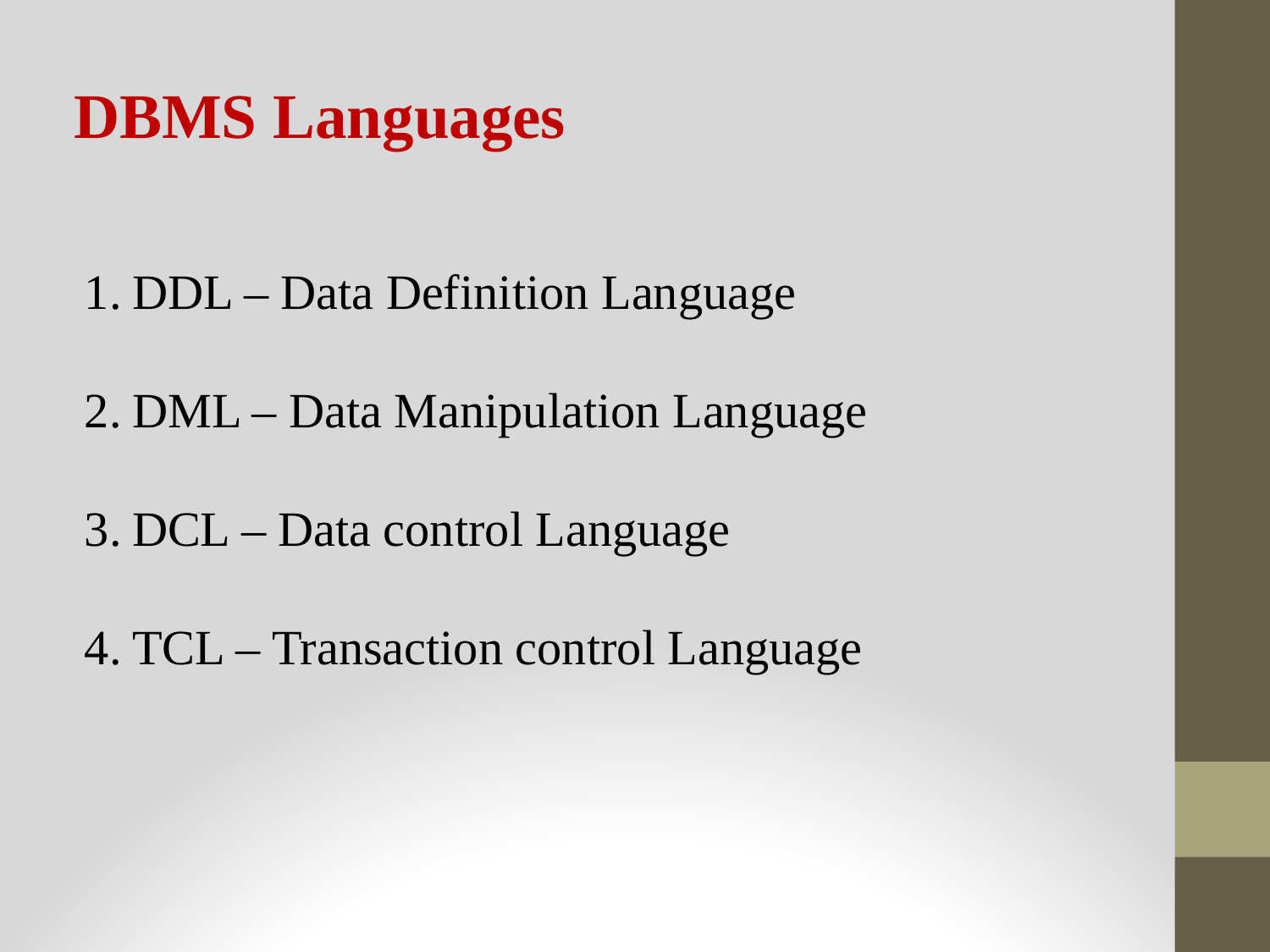

# DBMS Languages
DDL – Data Definition Language
DML – Data Manipulation Language
DCL – Data control Language
TCL – Transaction control Language